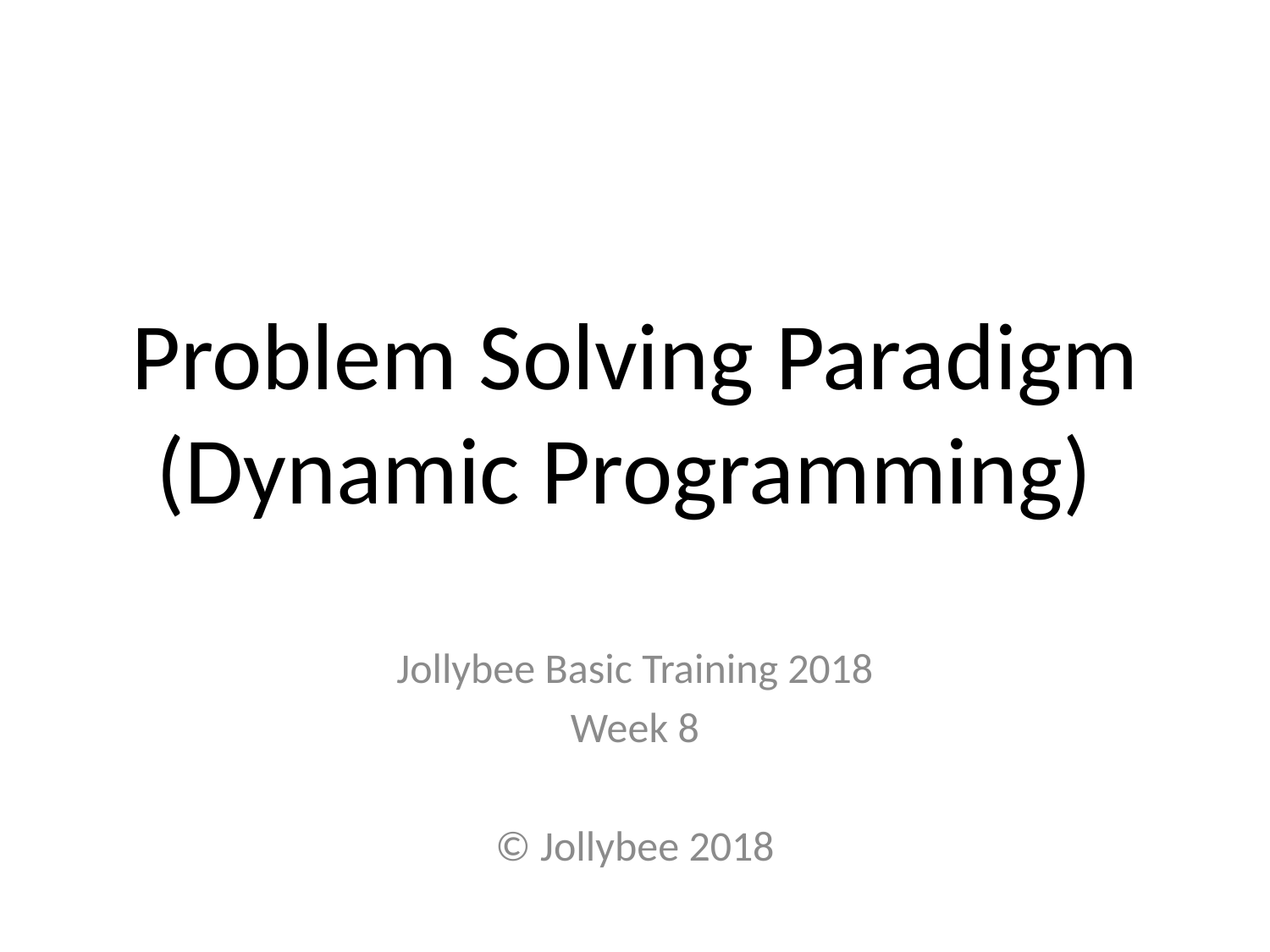

# Problem Solving Paradigm (Dynamic Programming)
Jollybee Basic Training 2018
Week 8

© Jollybee 2018